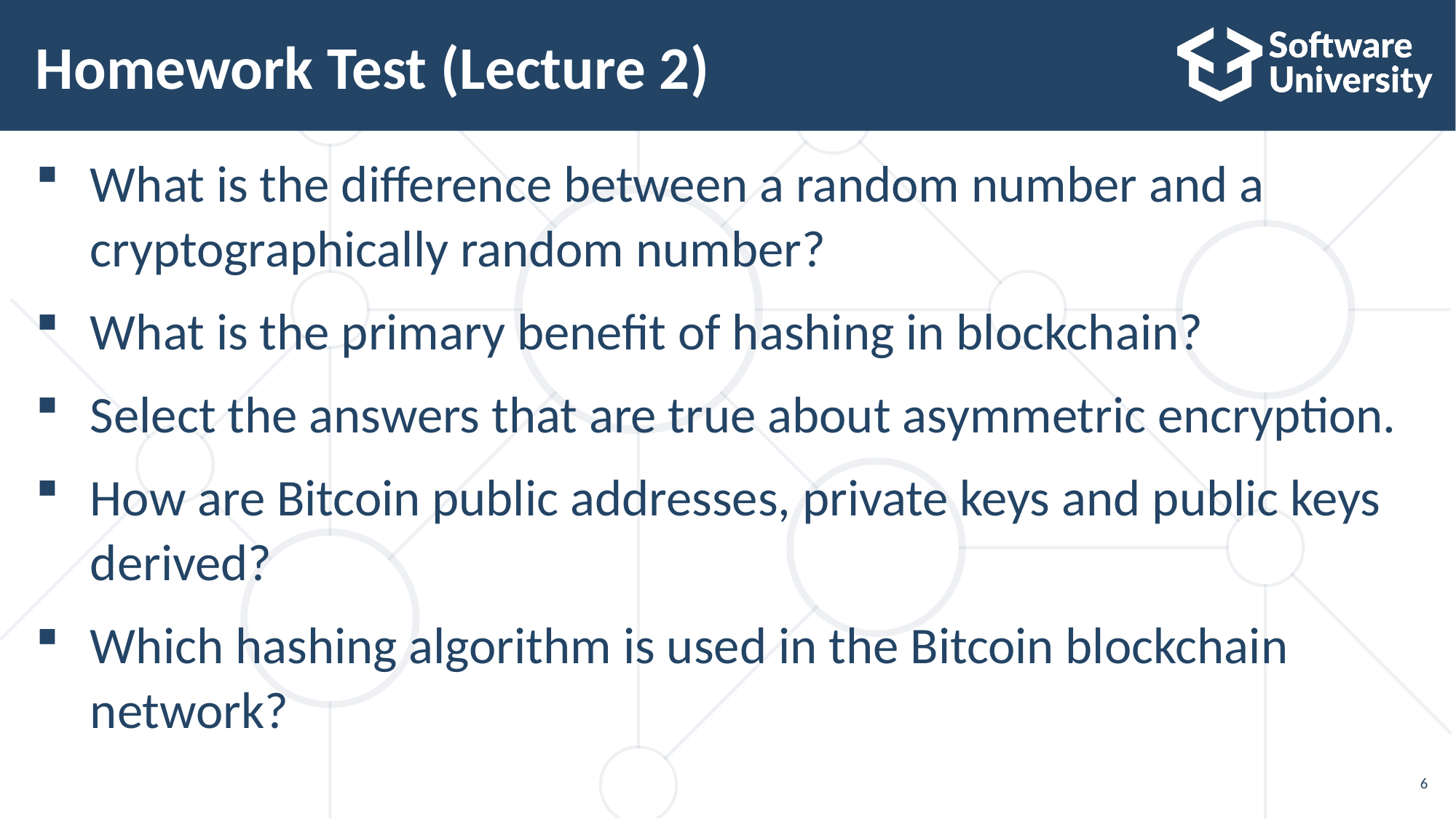

# Homework Test (Lecture 2)
What is the difference between a random number and a
cryptographically random number?
What is the primary benefit of hashing in blockchain?
Select the answers that are true about asymmetric encryption.
How are Bitcoin public addresses, private keys and public keys
derived?
Which hashing algorithm is used in the Bitcoin blockchain
network?
6